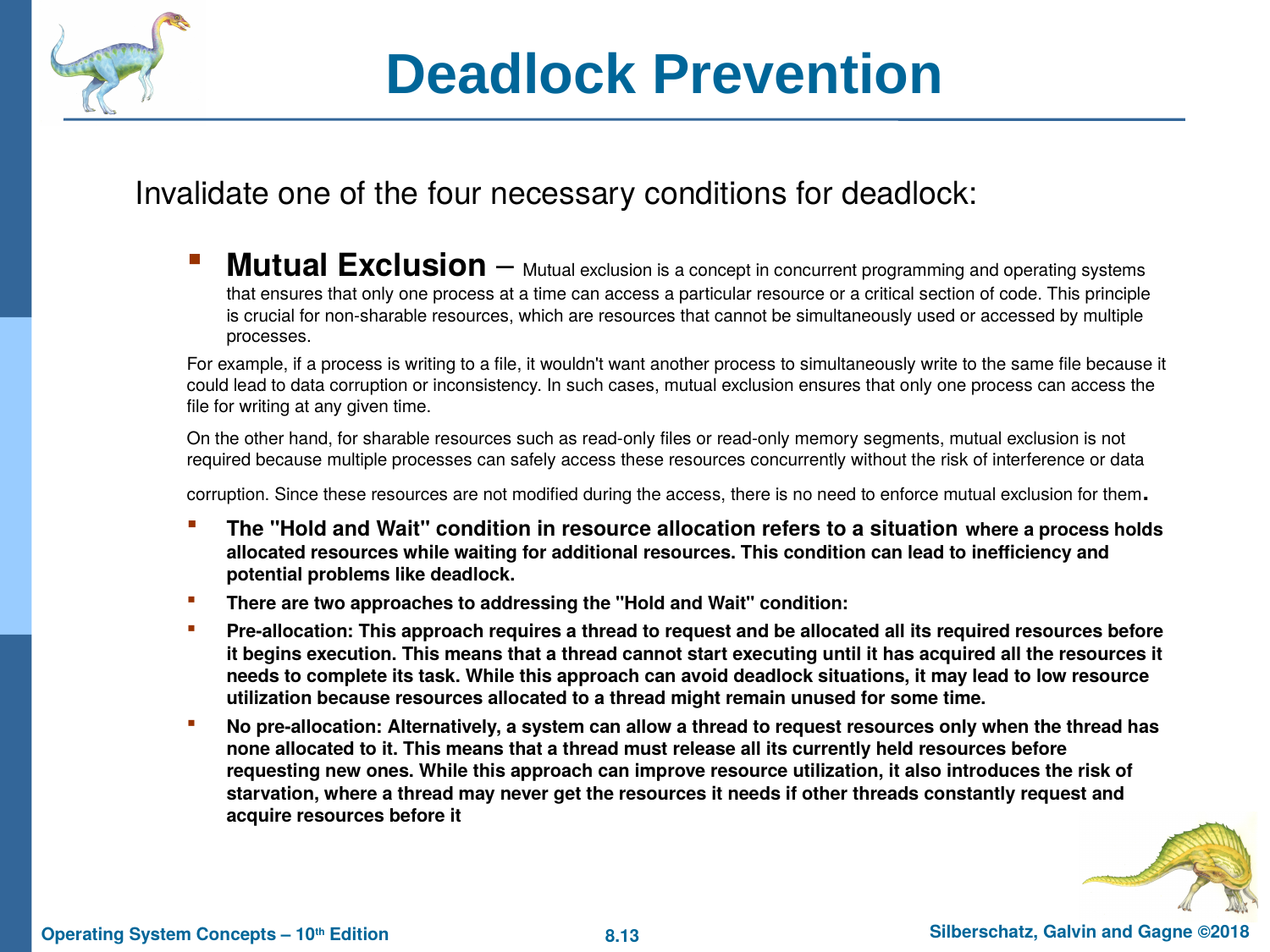

# Deadlock Prevention
Invalidate one of the four necessary conditions for deadlock:
Mutual Exclusion – Mutual exclusion is a concept in concurrent programming and operating systems that ensures that only one process at a time can access a particular resource or a critical section of code. This principle is crucial for non-sharable resources, which are resources that cannot be simultaneously used or accessed by multiple processes.
For example, if a process is writing to a file, it wouldn't want another process to simultaneously write to the same file because it could lead to data corruption or inconsistency. In such cases, mutual exclusion ensures that only one process can access the file for writing at any given time.
On the other hand, for sharable resources such as read-only files or read-only memory segments, mutual exclusion is not required because multiple processes can safely access these resources concurrently without the risk of interference or data corruption. Since these resources are not modified during the access, there is no need to enforce mutual exclusion for them.
The "Hold and Wait" condition in resource allocation refers to a situation where a process holds allocated resources while waiting for additional resources. This condition can lead to inefficiency and potential problems like deadlock.
There are two approaches to addressing the "Hold and Wait" condition:
Pre-allocation: This approach requires a thread to request and be allocated all its required resources before it begins execution. This means that a thread cannot start executing until it has acquired all the resources it needs to complete its task. While this approach can avoid deadlock situations, it may lead to low resource utilization because resources allocated to a thread might remain unused for some time.
No pre-allocation: Alternatively, a system can allow a thread to request resources only when the thread has none allocated to it. This means that a thread must release all its currently held resources before requesting new ones. While this approach can improve resource utilization, it also introduces the risk of starvation, where a thread may never get the resources it needs if other threads constantly request and acquire resources before it